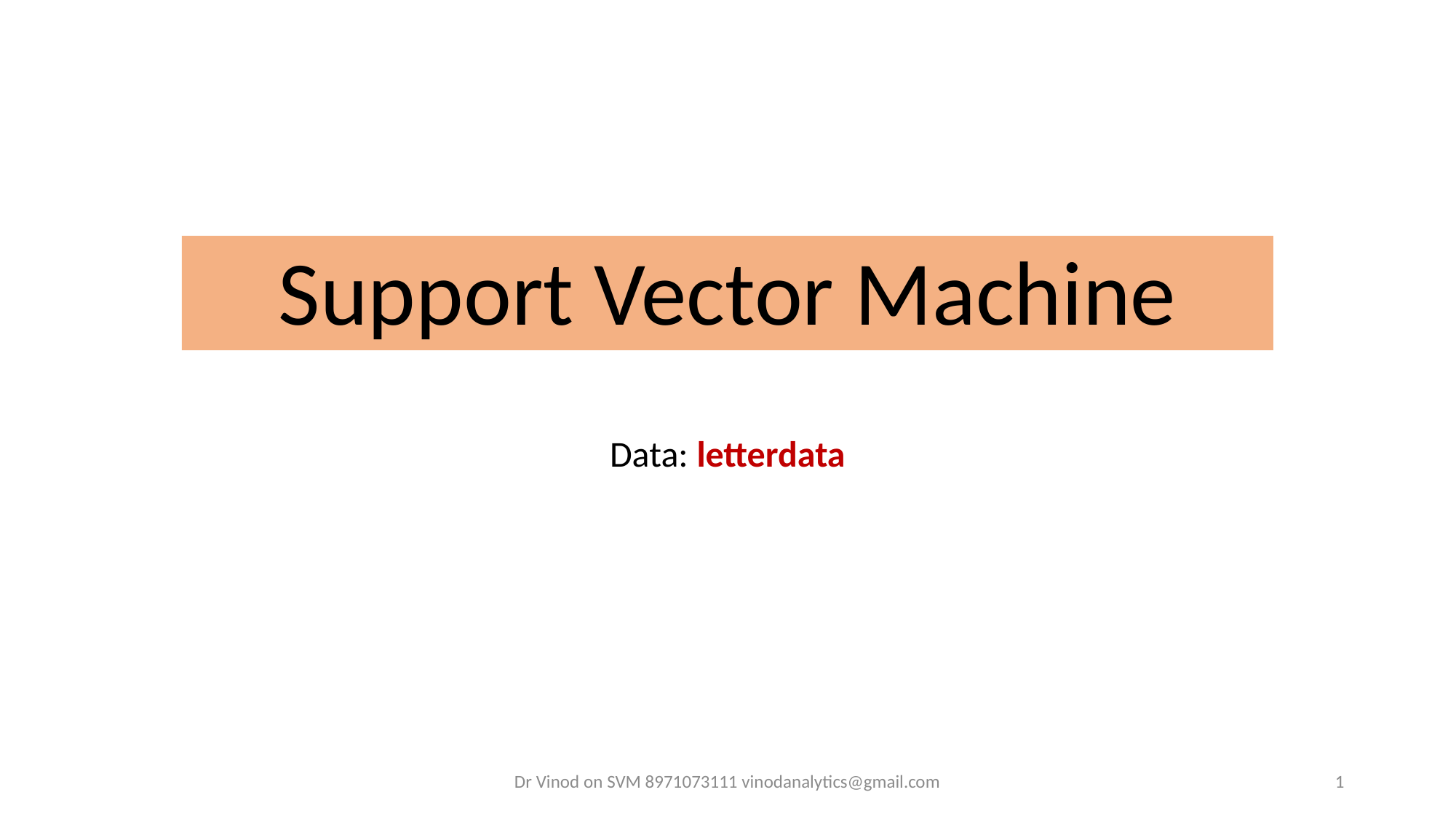

# Support Vector Machine
Data: letterdata
Dr Vinod on SVM 8971073111 vinodanalytics@gmail.com
1